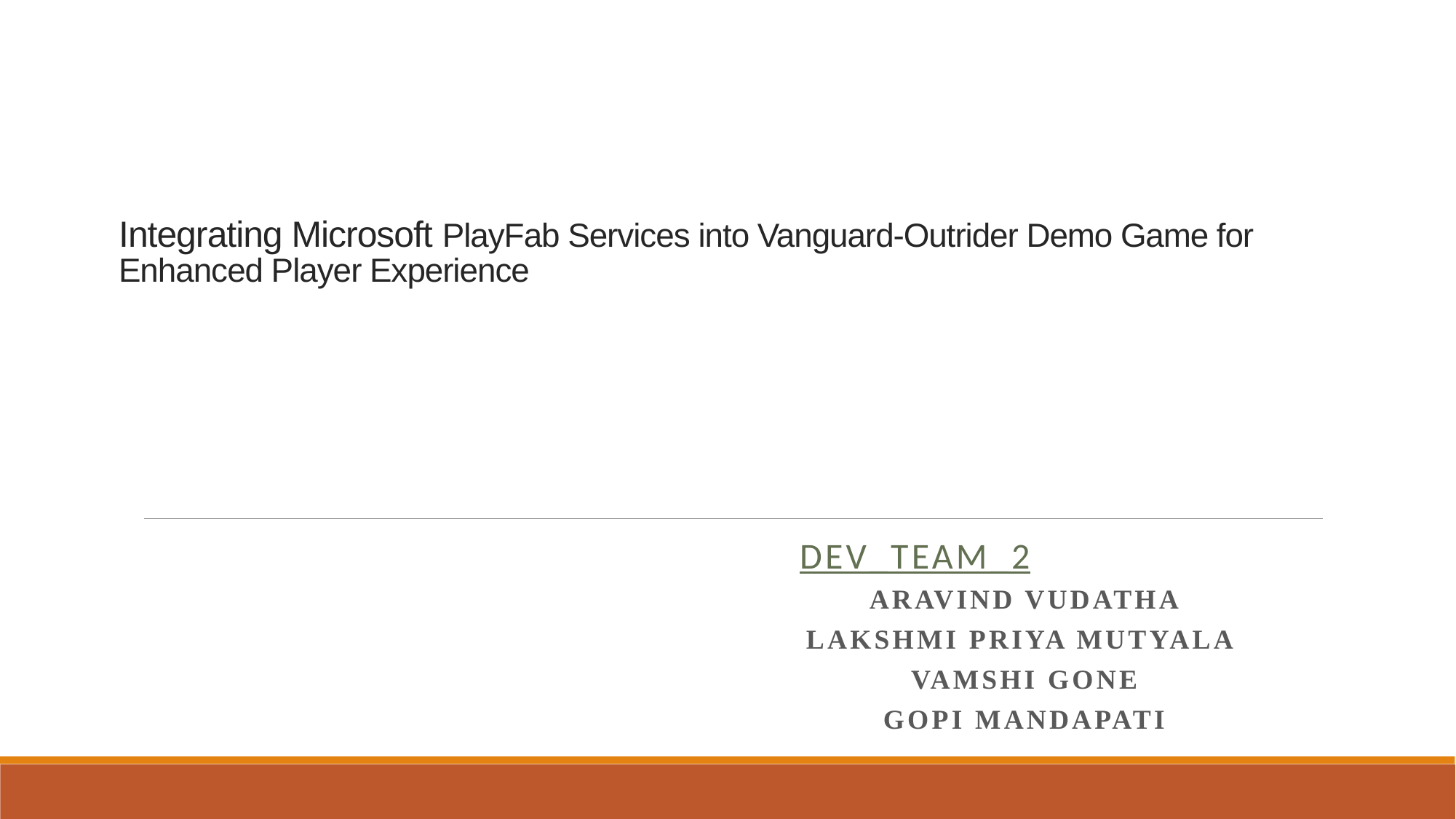

# Integrating Microsoft PlayFab Services into Vanguard-Outrider Demo Game for Enhanced Player Experience
							Dev_Team_2
Aravind Vudatha
Lakshmi Priya Mutyala
Vamshi gone
Gopi Mandapati